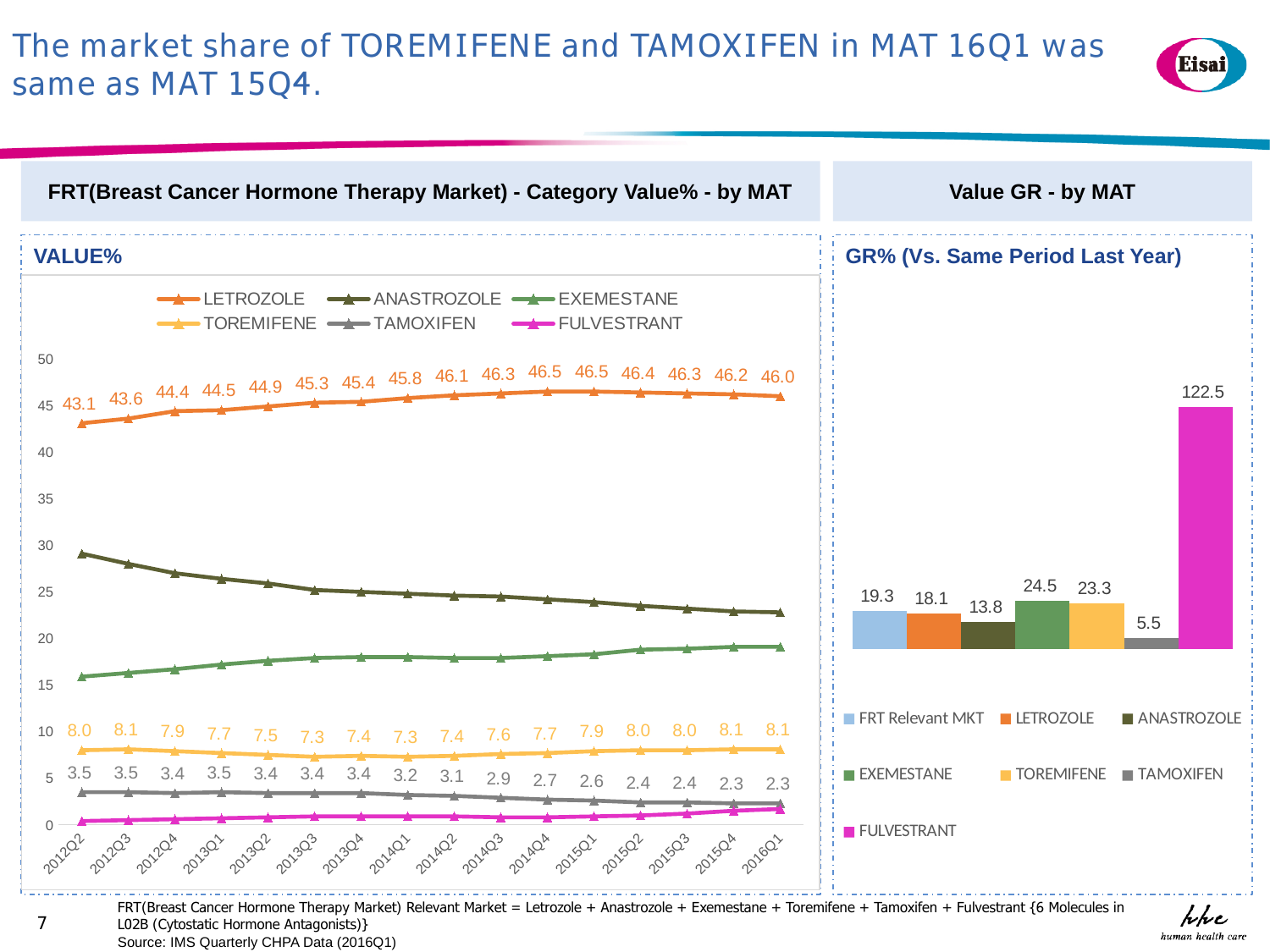

The market share of TOREMIFENE and TAMOXIFEN in MAT 16Q1 was same as MAT 15Q4.
FRT(Breast Cancer Hormone Therapy Market) - Category Value% - by MAT
Value GR - by MAT

VALUE%
GR% (Vs. Same Period Last Year)

### Chart

| Category | LETROZOLE | ANASTROZOLE | EXEMESTANE | TOREMIFENE | TAMOXIFEN | FULVESTRANT |
|---|---|---|---|---|---|---|
| 2012Q2 | 43.1 | 29.1 | 15.9 | 8.0 | 3.5 | 0.4 |
| 2012Q3 | 43.6 | 28.0 | 16.3 | 8.1 | 3.5 | 0.5 |
| 2012Q4 | 44.4 | 27.0 | 16.7 | 7.9 | 3.4 | 0.6 |
| 2013Q1 | 44.5 | 26.4 | 17.2 | 7.7 | 3.5 | 0.7 |
| 2013Q2 | 44.9 | 25.9 | 17.6 | 7.5 | 3.4 | 0.8 |
| 2013Q3 | 45.3 | 25.2 | 17.9 | 7.3 | 3.4 | 0.9 |
| 2013Q4 | 45.4 | 25.0 | 18.0 | 7.4 | 3.4 | 0.9 |
| 2014Q1 | 45.8 | 24.8 | 18.0 | 7.3 | 3.2 | 0.9 |
| 2014Q2 | 46.1 | 24.6 | 17.9 | 7.4 | 3.1 | 0.9 |
| 2014Q3 | 46.3 | 24.5 | 17.9 | 7.6 | 2.9 | 0.8 |
| 2014Q4 | 46.5 | 24.2 | 18.1 | 7.7 | 2.7 | 0.8 |
| 2015Q1 | 46.5 | 23.9 | 18.3 | 7.9 | 2.6 | 0.9 |
| 2015Q2 | 46.4 | 23.5 | 18.8 | 8.0 | 2.4 | 1.0 |
| 2015Q3 | 46.3 | 23.2 | 18.9 | 8.0 | 2.4 | 1.2 |
| 2015Q4 | 46.2 | 22.9 | 19.1 | 8.1 | 2.3 | 1.5 |
| 2016Q1 | 46.0 | 22.8 | 19.1 | 8.1 | 2.3 | 1.7 |

### Chart

| Category |  |  |  |  |  |  |  |
|---|---|---|---|---|---|---|---|
FRT(Breast Cancer Hormone Therapy Market) Relevant Market = Letrozole + Anastrozole + Exemestane + Toremifene + Tamoxifen + Fulvestrant {6 Molecules in L02B (Cytostatic Hormone Antagonists)}
7
Source: IMS Quarterly CHPA Data (2016Q1)